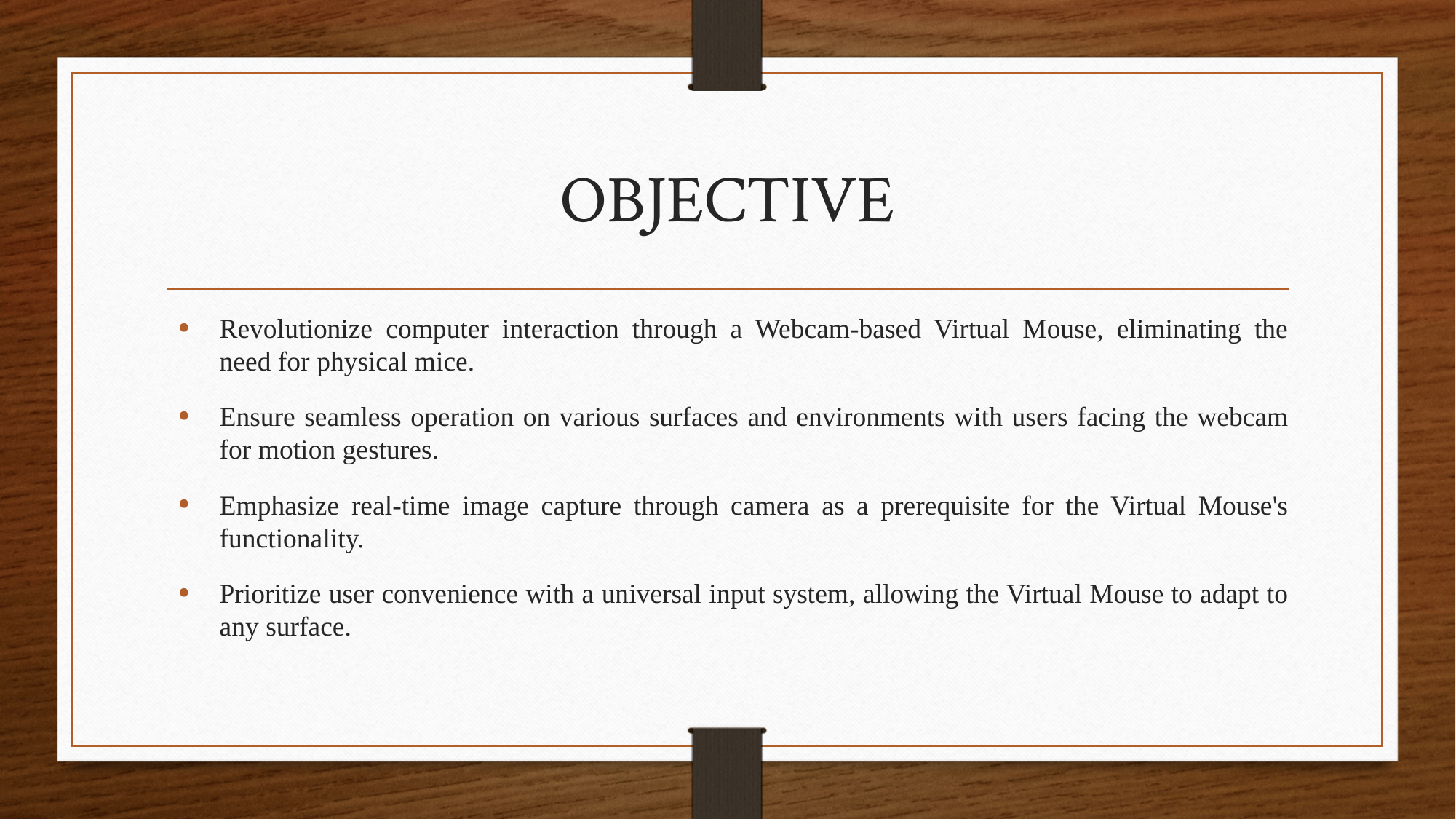

# OBJECTIVE
Revolutionize computer interaction through a Webcam-based Virtual Mouse, eliminating the need for physical mice.
Ensure seamless operation on various surfaces and environments with users facing the webcam for motion gestures.
Emphasize real-time image capture through camera as a prerequisite for the Virtual Mouse's functionality.
Prioritize user convenience with a universal input system, allowing the Virtual Mouse to adapt to any surface.